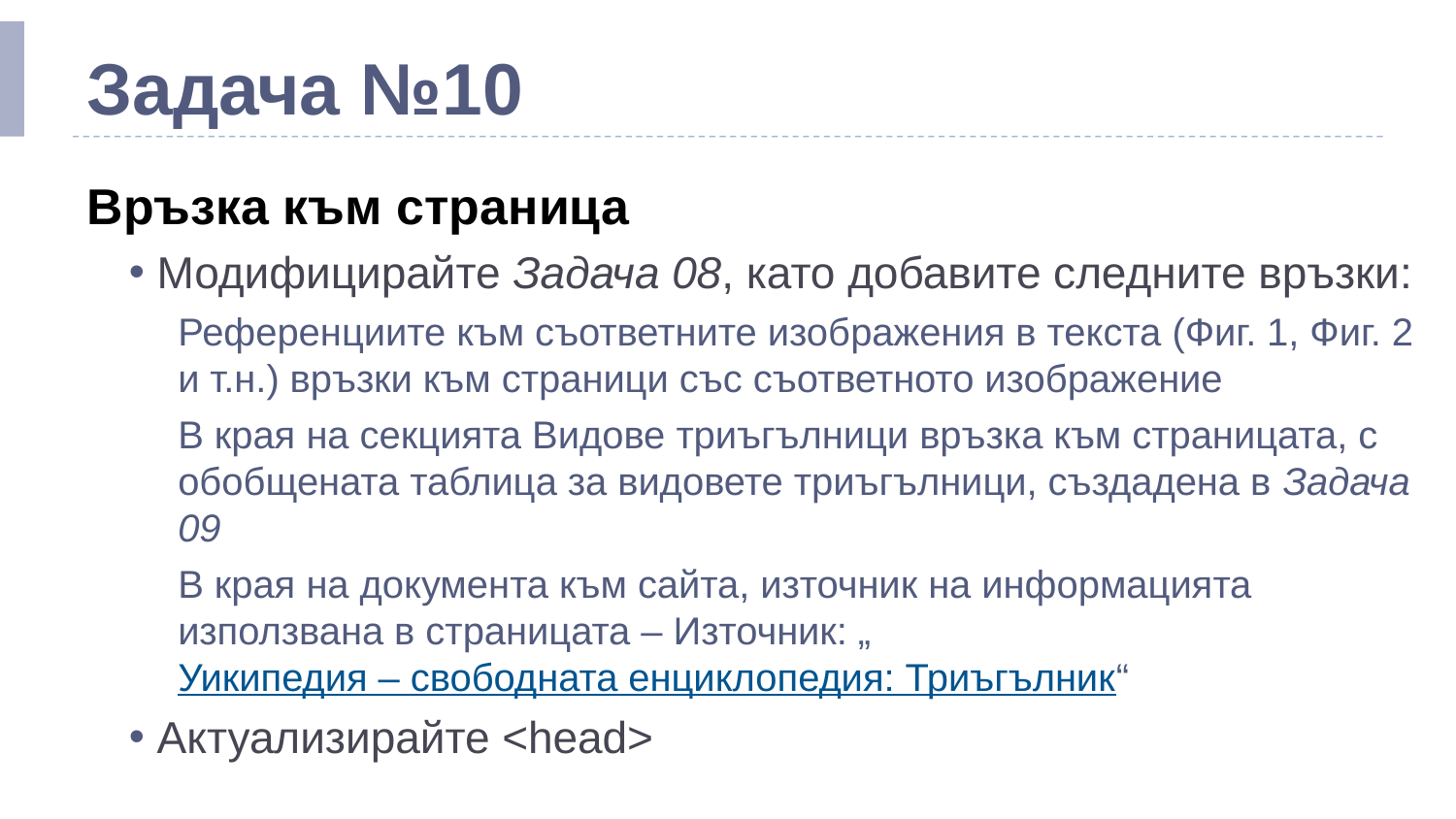

# Задача №10
Връзка към страница
Модифицирайте Задача 08, като добавите следните връзки:
Референциите към съответните изображения в текста (Фиг. 1, Фиг. 2 и т.н.) връзки към страници със съответното изображение
В края на секцията Видове триъгълници връзка към страницата, с обобщената таблица за видовете триъгълници, създадена в Задача 09
В края на документа към сайта, източник на информацията използвана в страницата – Източник: „Уикипедия – свободната енциклопедия: Триъгълник“
Актуализирайте <head>